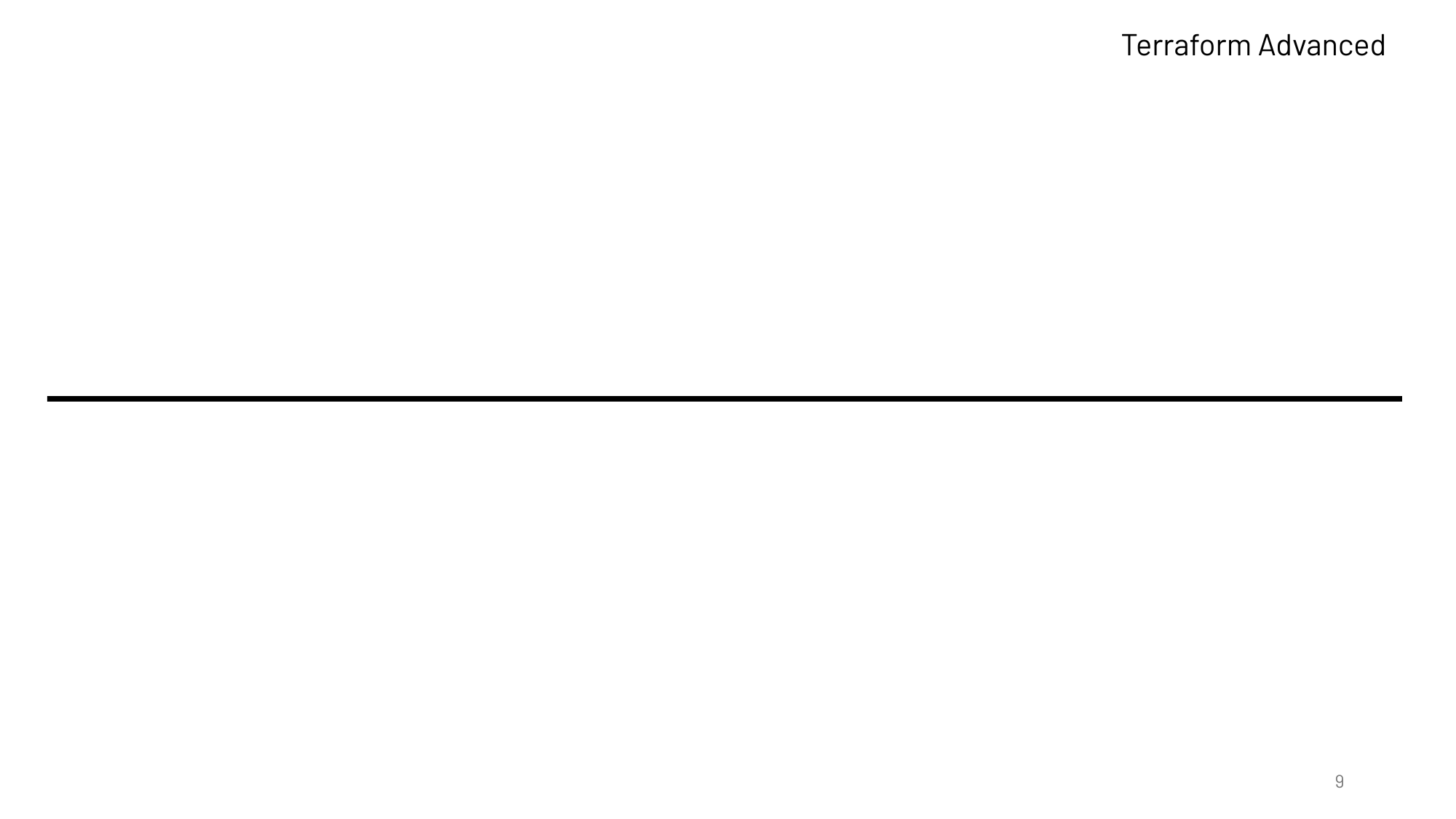

Terraform Advanced

terraform.tfvars
 virtual_machine = {
    "dominik.example.de" = {
      location = "West Europe"
    }
    "felix.example.de"   = {
      location = "West US"
    }
  }

main.tf
resource "azurerm_linux_virtual_machine" "example" {
  for_each = var.virtual_machine

  name                = each.key
  location            = each.value.location
}
9